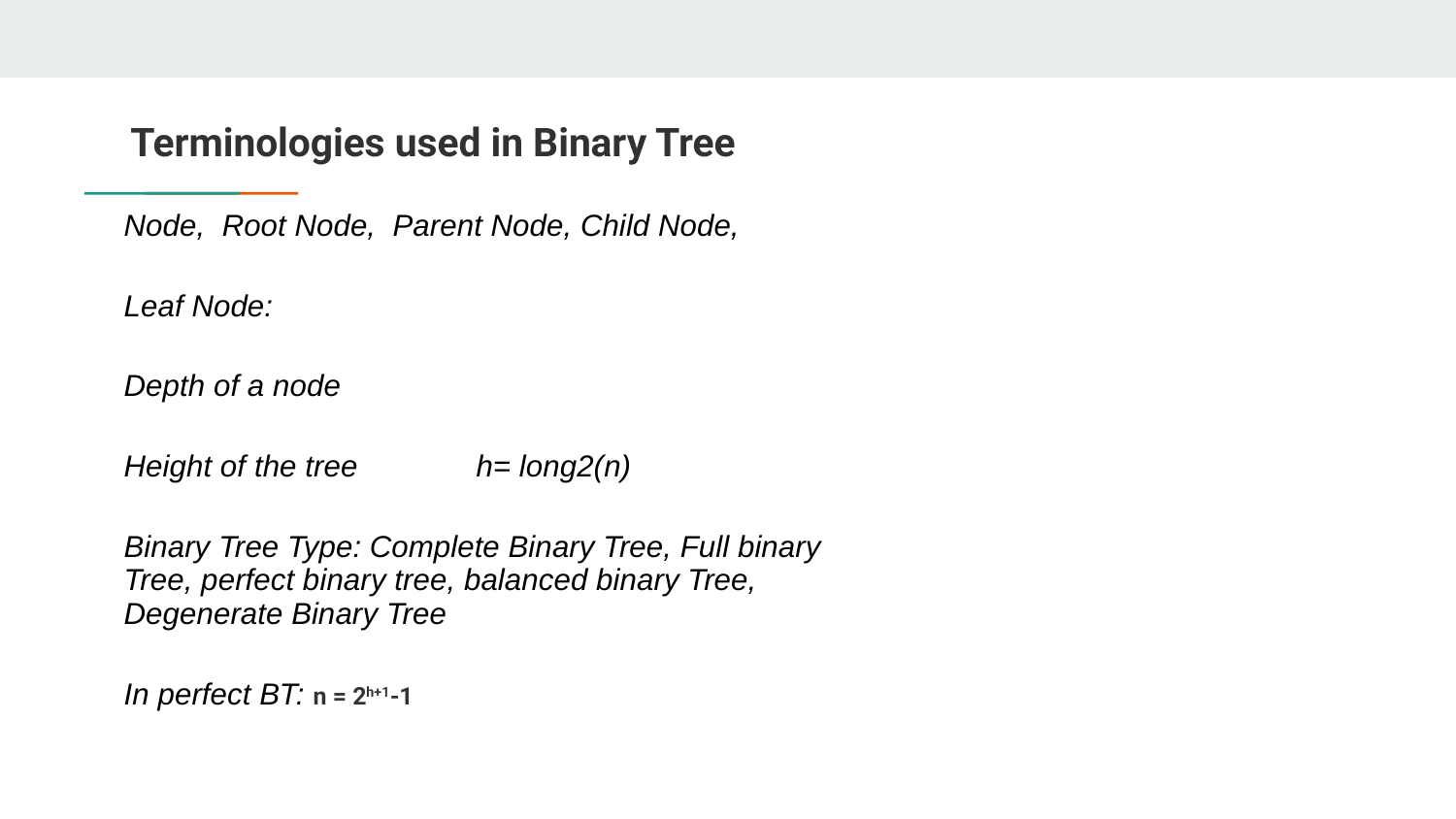

# Terminologies used in Binary Tree
Node,  Root Node,  Parent Node, Child Node,
Leaf Node:
Depth of a node
Height of the tree              h= long2(n)
Binary Tree Type: Complete Binary Tree, Full binary Tree, perfect binary tree, balanced binary Tree, Degenerate Binary Tree
In perfect BT: n = 2h+1-1